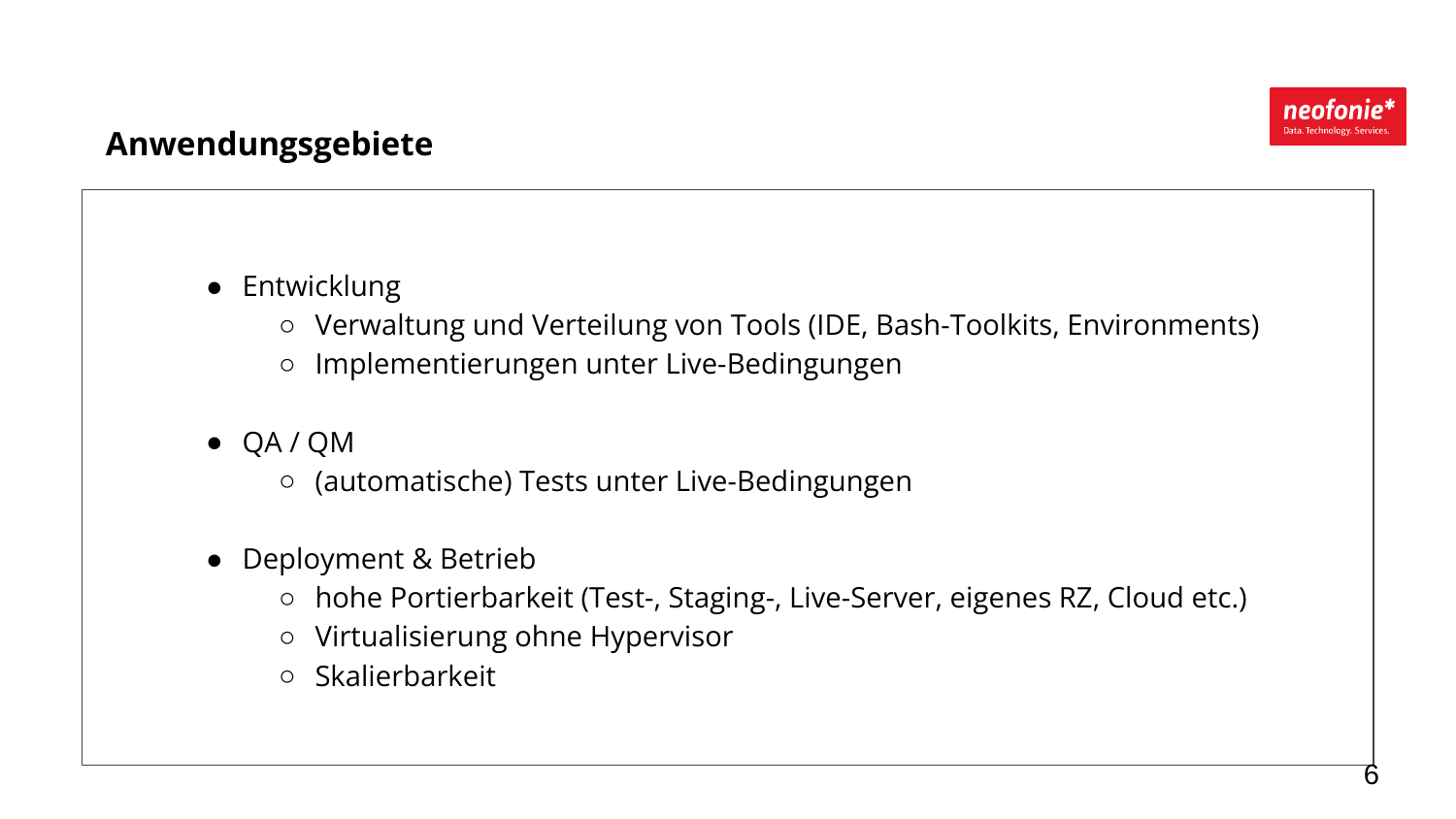

Anwendungsgebiete
Entwicklung
Verwaltung und Verteilung von Tools (IDE, Bash-Toolkits, Environments)
Implementierungen unter Live-Bedingungen
QA / QM
(automatische) Tests unter Live-Bedingungen
Deployment & Betrieb
hohe Portierbarkeit (Test-, Staging-, Live-Server, eigenes RZ, Cloud etc.)
Virtualisierung ohne Hypervisor
Skalierbarkeit
6